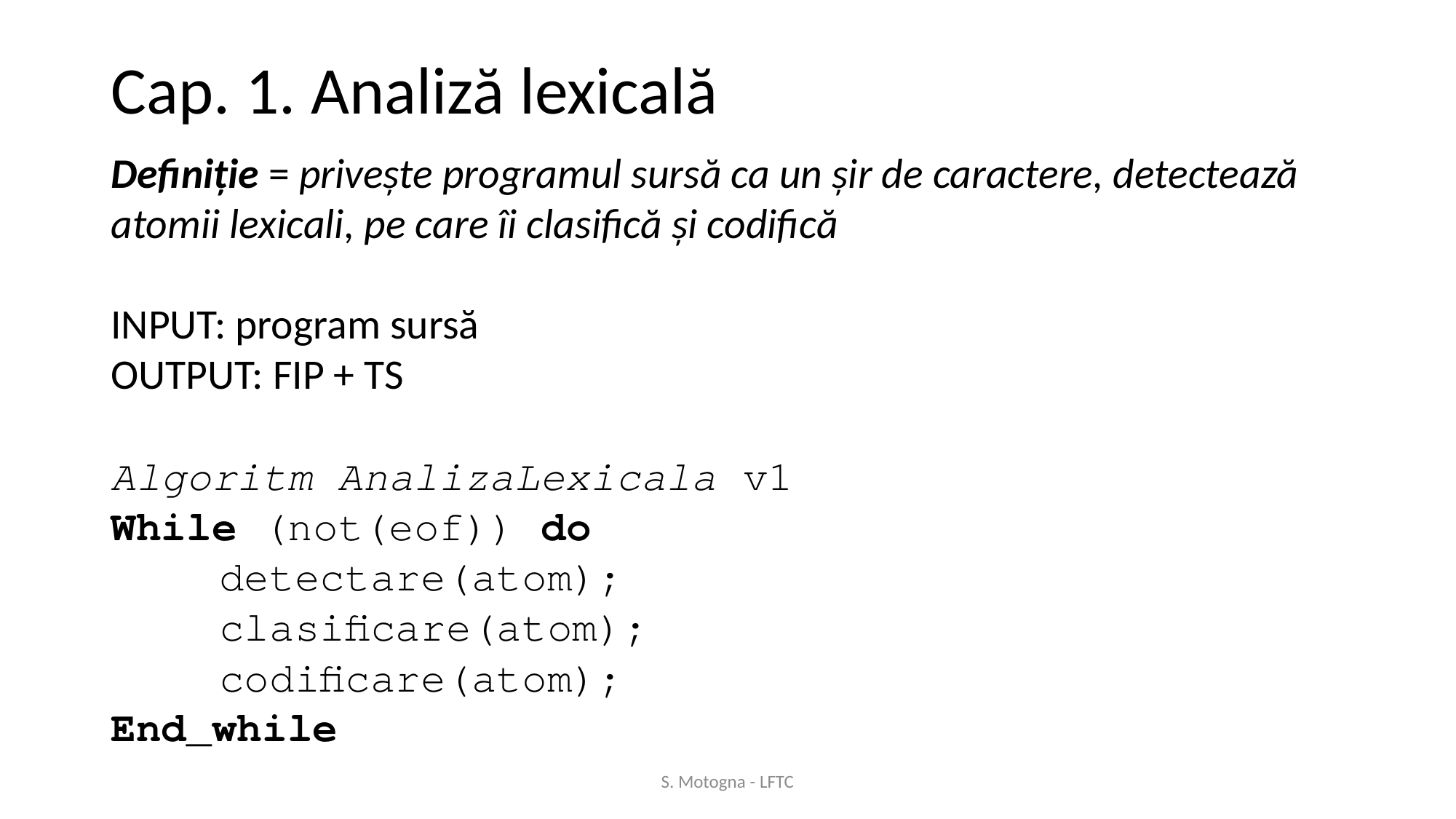

# Cap. 1. Analiză lexicală
Definiție = privește programul sursă ca un șir de caractere, detectează atomii lexicali, pe care îi clasifică și codifică

INPUT: program sursă
OUTPUT: FIP + TS

Algoritm AnalizaLexicala v1
While (not(eof)) do
	detectare(atom);
	clasificare(atom);
	codificare(atom);
End_while
S. Motogna - LFTC